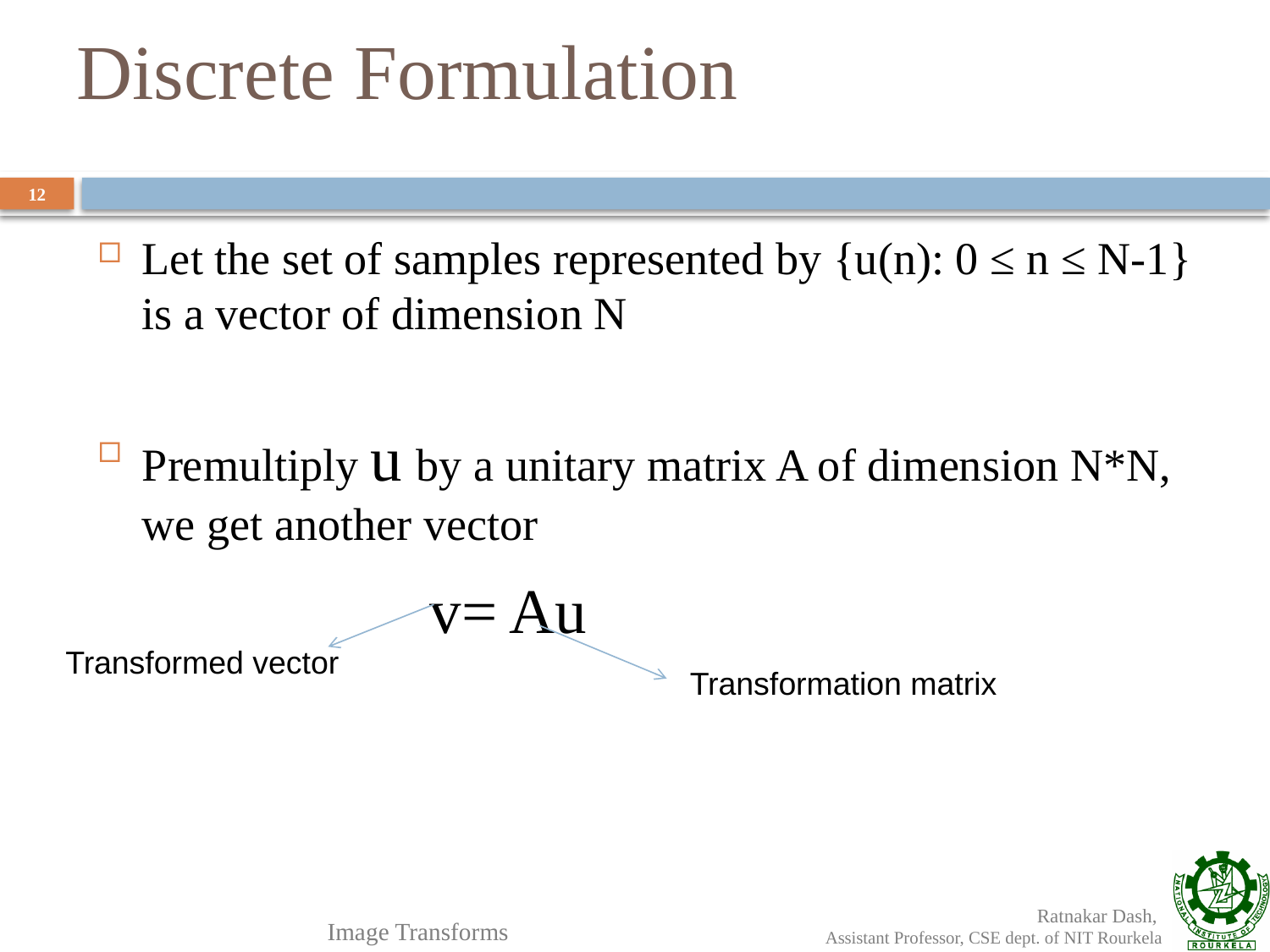

# Discrete Formulation
12
Let the set of samples represented by {u(n): 0 ≤ n ≤ N-1} is a vector of dimension N

Premultiply u by a unitary matrix A of dimension N*N, we get another vector
	    v= Au

Transformed vector
Transformation matrix